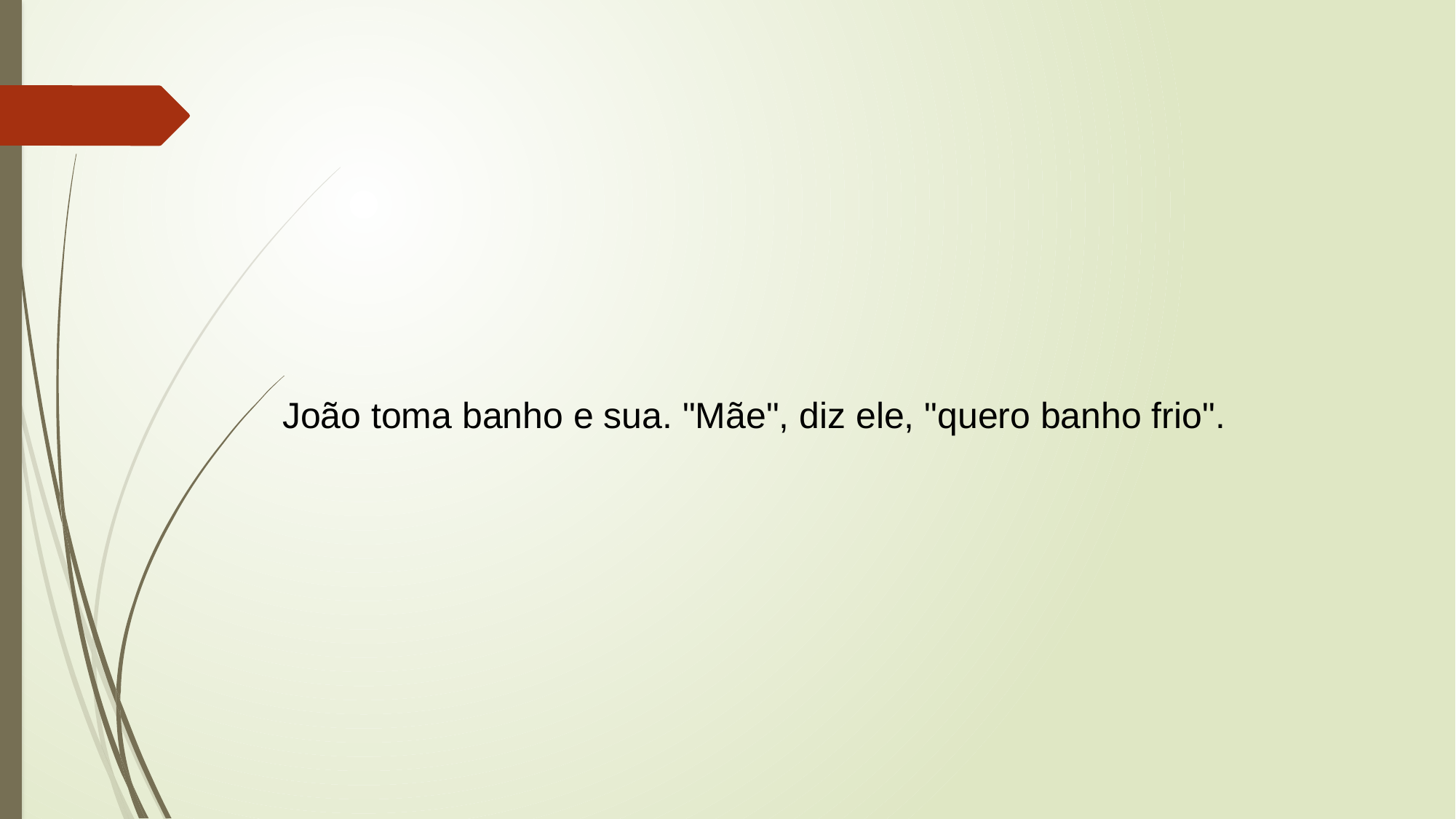

#

João toma banho e sua. "Mãe", diz ele, "quero banho frio".